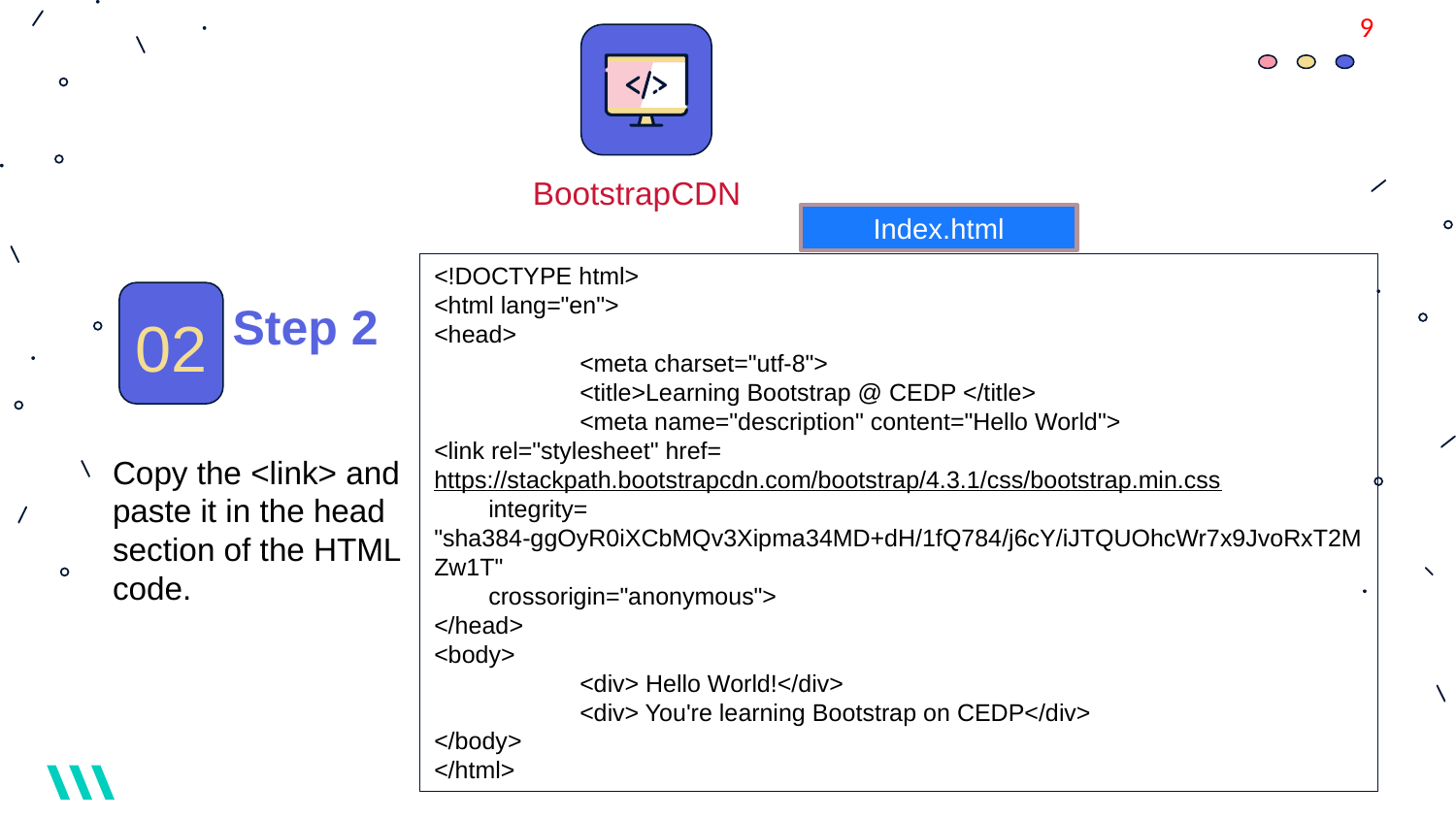

9

BootstrapCDN
Index.html
<!DOCTYPE html>
<html lang="en">
<head>
	<meta charset="utf-8">
	<title>Learning Bootstrap @ CEDP </title>
	<meta name="description" content="Hello World">
<link rel="stylesheet" href= https://stackpath.bootstrapcdn.com/bootstrap/4.3.1/css/bootstrap.min.css
        integrity= "sha384-ggOyR0iXCbMQv3Xipma34MD+dH/1fQ784/j6cY/iJTQUOhcWr7x9JvoRxT2MZw1T"
        crossorigin="anonymous">
</head>
<body>
	<div> Hello World!</div>
	<div> You're learning Bootstrap on CEDP</div>
</body>
</html>

# Step 2
02
Copy the <link> and paste it in the head section of the HTML code.